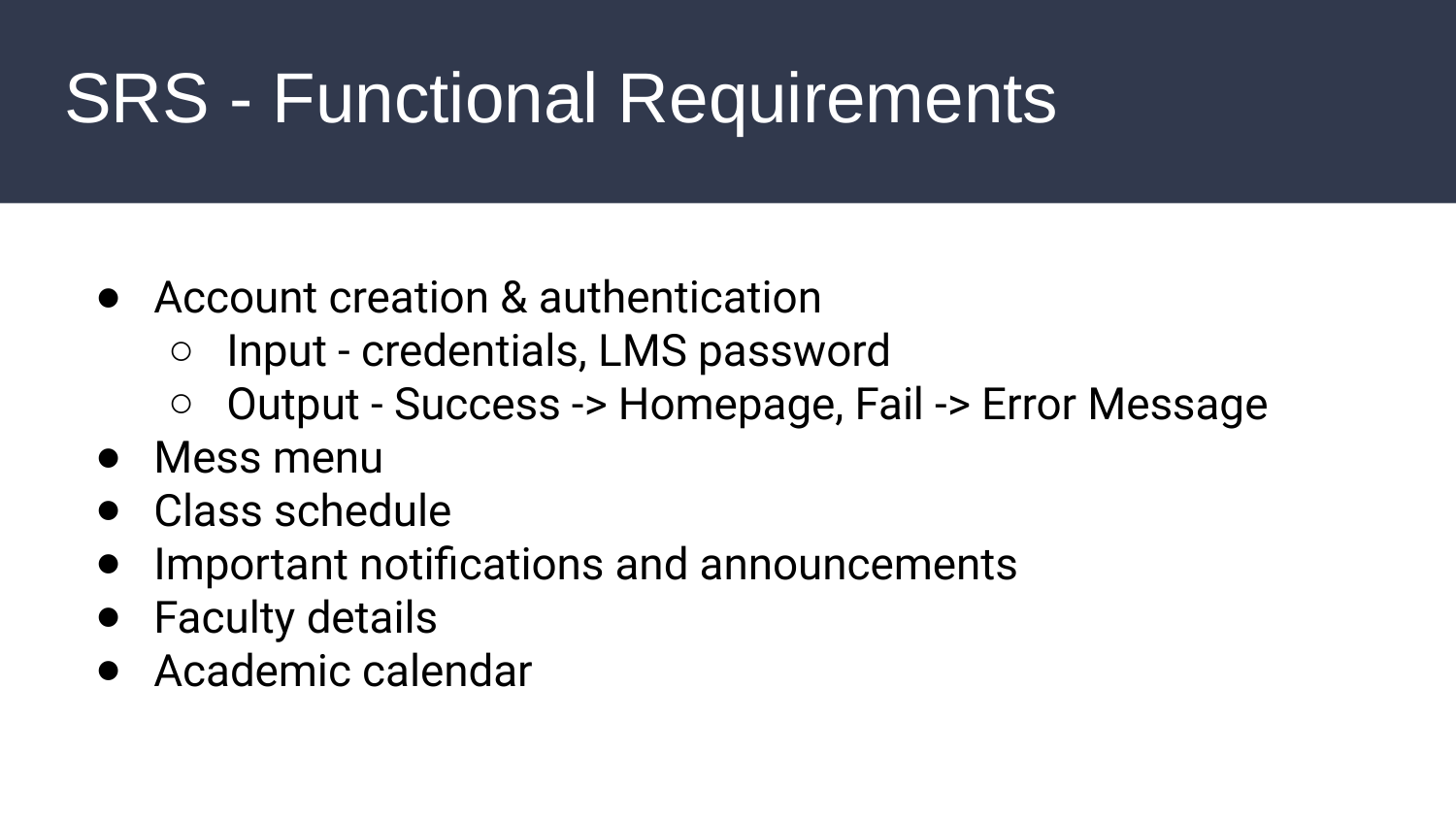

# SRS - Functional Requirements
Account creation & authentication
Input - credentials, LMS password
Output - Success -> Homepage, Fail -> Error Message
Mess menu
Class schedule
Important notifications and announcements
Faculty details
Academic calendar